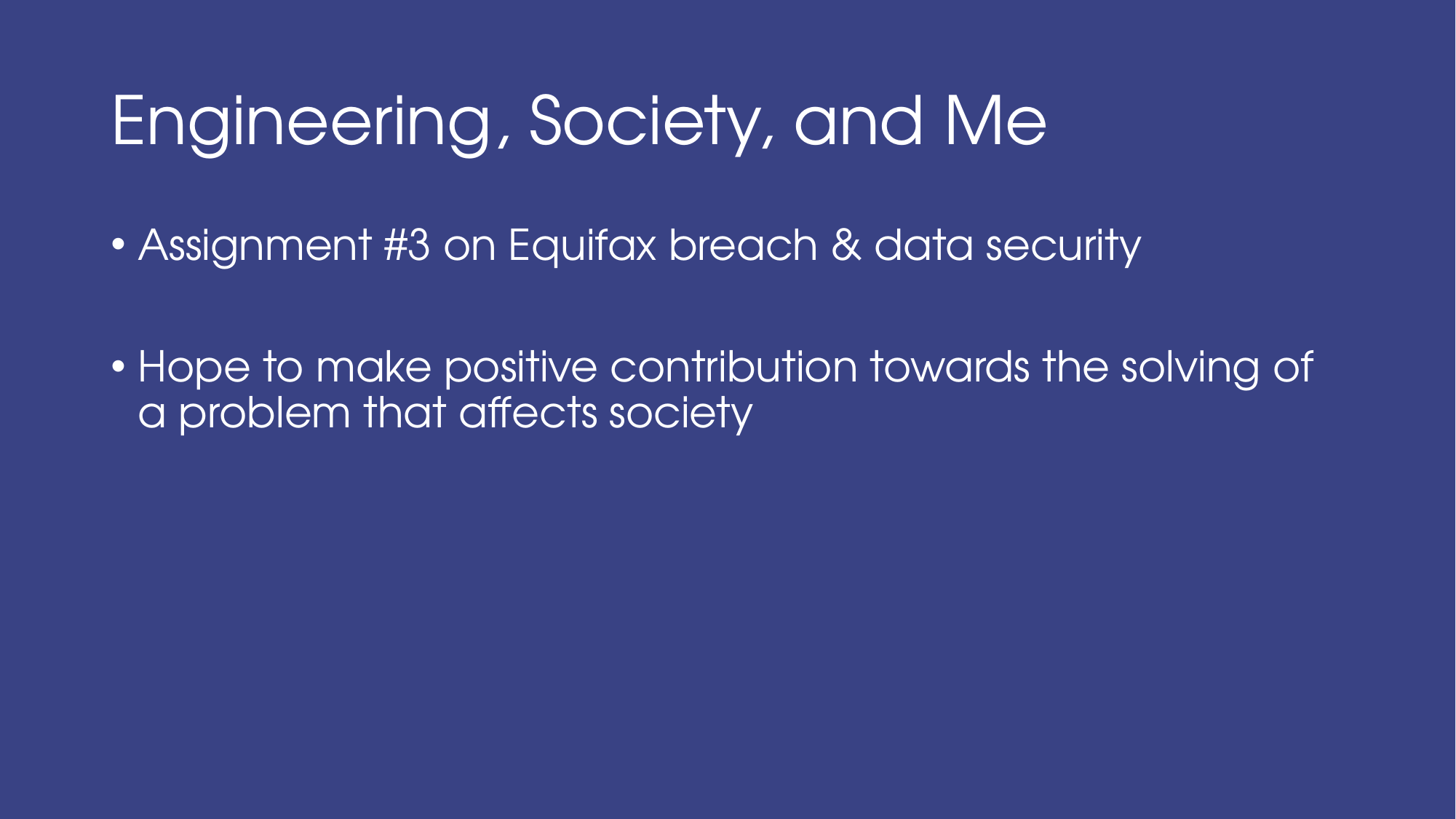

# Engineering, Society, and Me
Assignment #3 on Equifax breach & data security

Hope to make positive contribution towards the solving of a problem that affects society